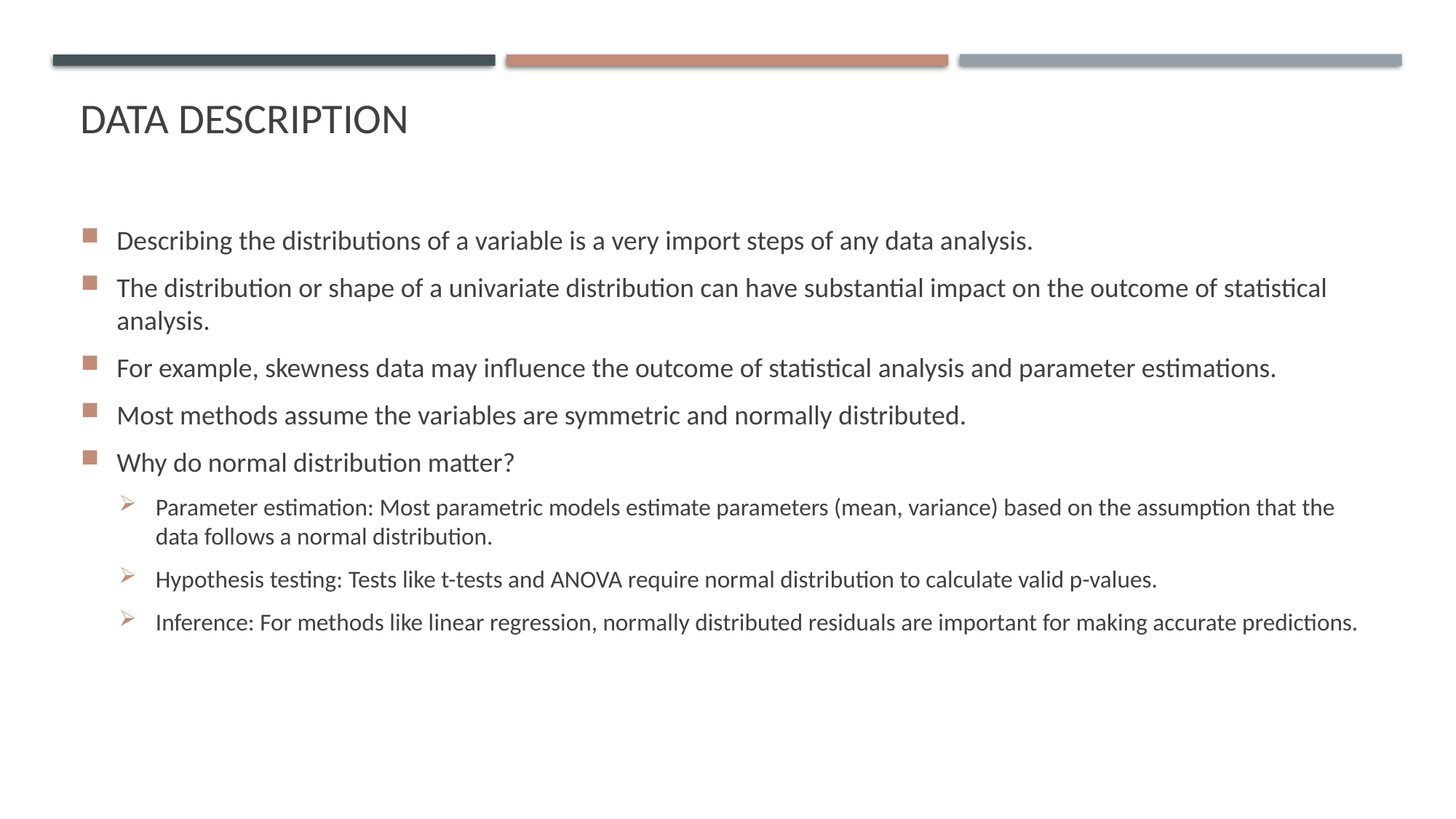

# Data description
Describing the distributions of a variable is a very import steps of any data analysis.
The distribution or shape of a univariate distribution can have substantial impact on the outcome of statistical analysis.
For example, skewness data may influence the outcome of statistical analysis and parameter estimations.
Most methods assume the variables are symmetric and normally distributed.
Why do normal distribution matter?
Parameter estimation: Most parametric models estimate parameters (mean, variance) based on the assumption that the data follows a normal distribution.
Hypothesis testing: Tests like t-tests and ANOVA require normal distribution to calculate valid p-values.
Inference: For methods like linear regression, normally distributed residuals are important for making accurate predictions.